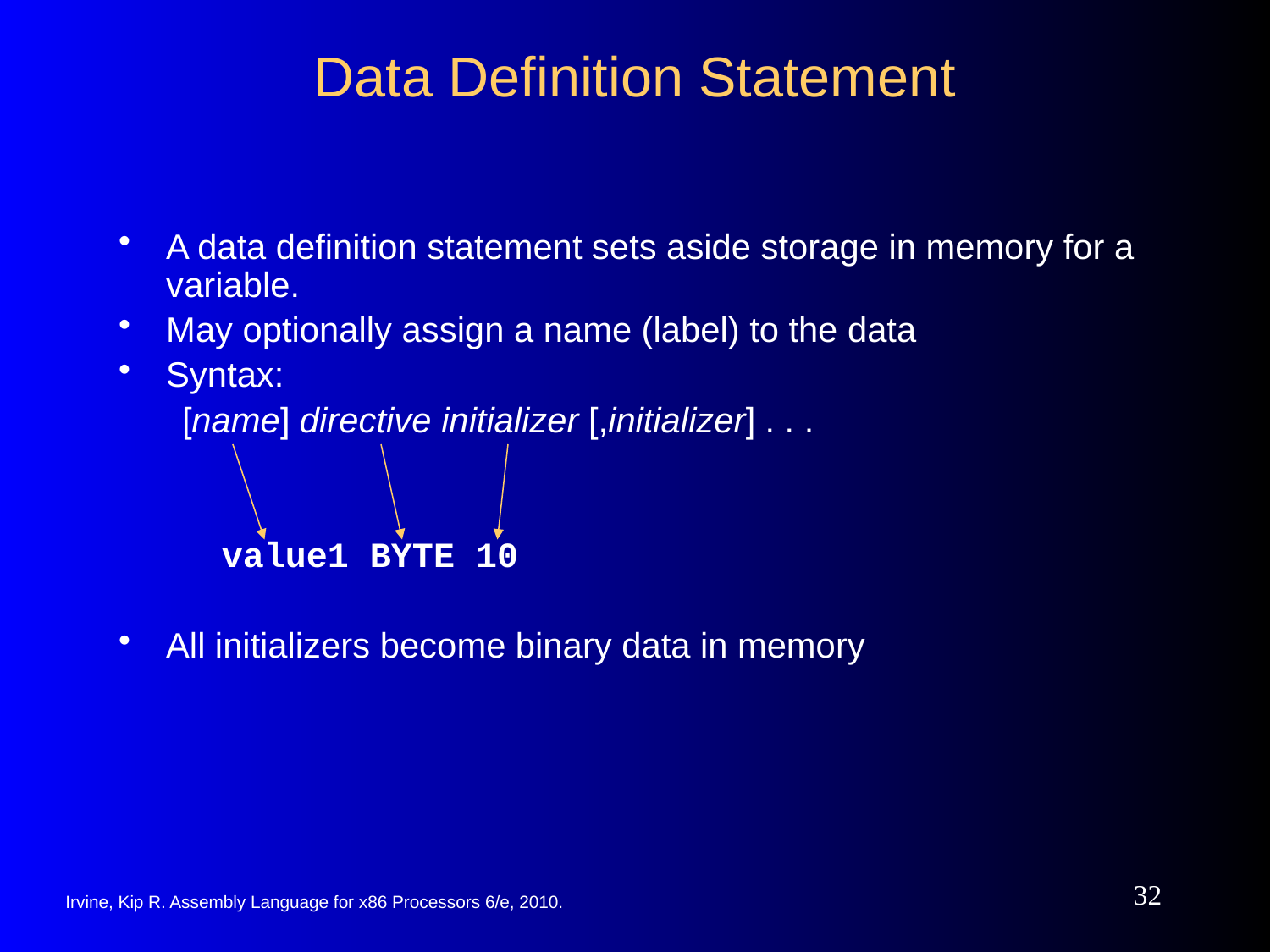

# Data Definition Statement
A data definition statement sets aside storage in memory for a variable.
May optionally assign a name (label) to the data
Syntax:
[name] directive initializer [,initializer] . . .

	value1 BYTE 10

All initializers become binary data in memory

32
Irvine, Kip R. Assembly Language for x86 Processors 6/e, 2010.